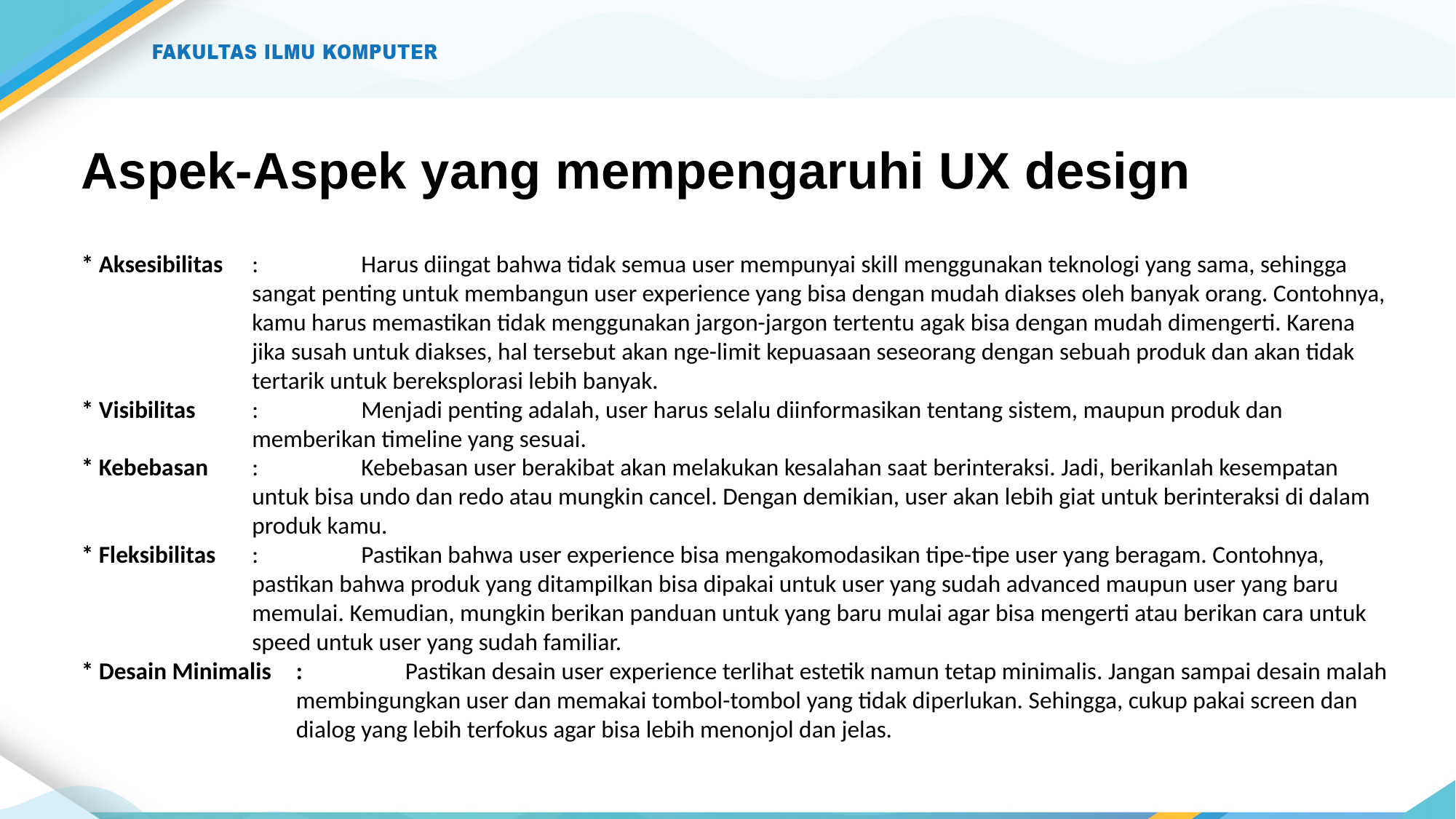

# Aspek-Aspek yang mempengaruhi UX design
* Aksesibilitas	:	Harus diingat bahwa tidak semua user mempunyai skill menggunakan teknologi yang sama, sehingga sangat penting untuk membangun user experience yang bisa dengan mudah diakses oleh banyak orang. Contohnya, kamu harus memastikan tidak menggunakan jargon-jargon tertentu agak bisa dengan mudah dimengerti. Karena jika susah untuk diakses, hal tersebut akan nge-limit kepuasaan seseorang dengan sebuah produk dan akan tidak tertarik untuk bereksplorasi lebih banyak.
* Visibilitas	:	Menjadi penting adalah, user harus selalu diinformasikan tentang sistem, maupun produk dan memberikan timeline yang sesuai.
* Kebebasan	:	Kebebasan user berakibat akan melakukan kesalahan saat berinteraksi. Jadi, berikanlah kesempatan untuk bisa undo dan redo atau mungkin cancel. Dengan demikian, user akan lebih giat untuk berinteraksi di dalam produk kamu.
* Fleksibilitas	:	Pastikan bahwa user experience bisa mengakomodasikan tipe-tipe user yang beragam. Contohnya, pastikan bahwa produk yang ditampilkan bisa dipakai untuk user yang sudah advanced maupun user yang baru memulai. Kemudian, mungkin berikan panduan untuk yang baru mulai agar bisa mengerti atau berikan cara untuk speed untuk user yang sudah familiar.
* Desain Minimalis	:	Pastikan desain user experience terlihat estetik namun tetap minimalis. Jangan sampai desain malah membingungkan user dan memakai tombol-tombol yang tidak diperlukan. Sehingga, cukup pakai screen dan dialog yang lebih terfokus agar bisa lebih menonjol dan jelas.